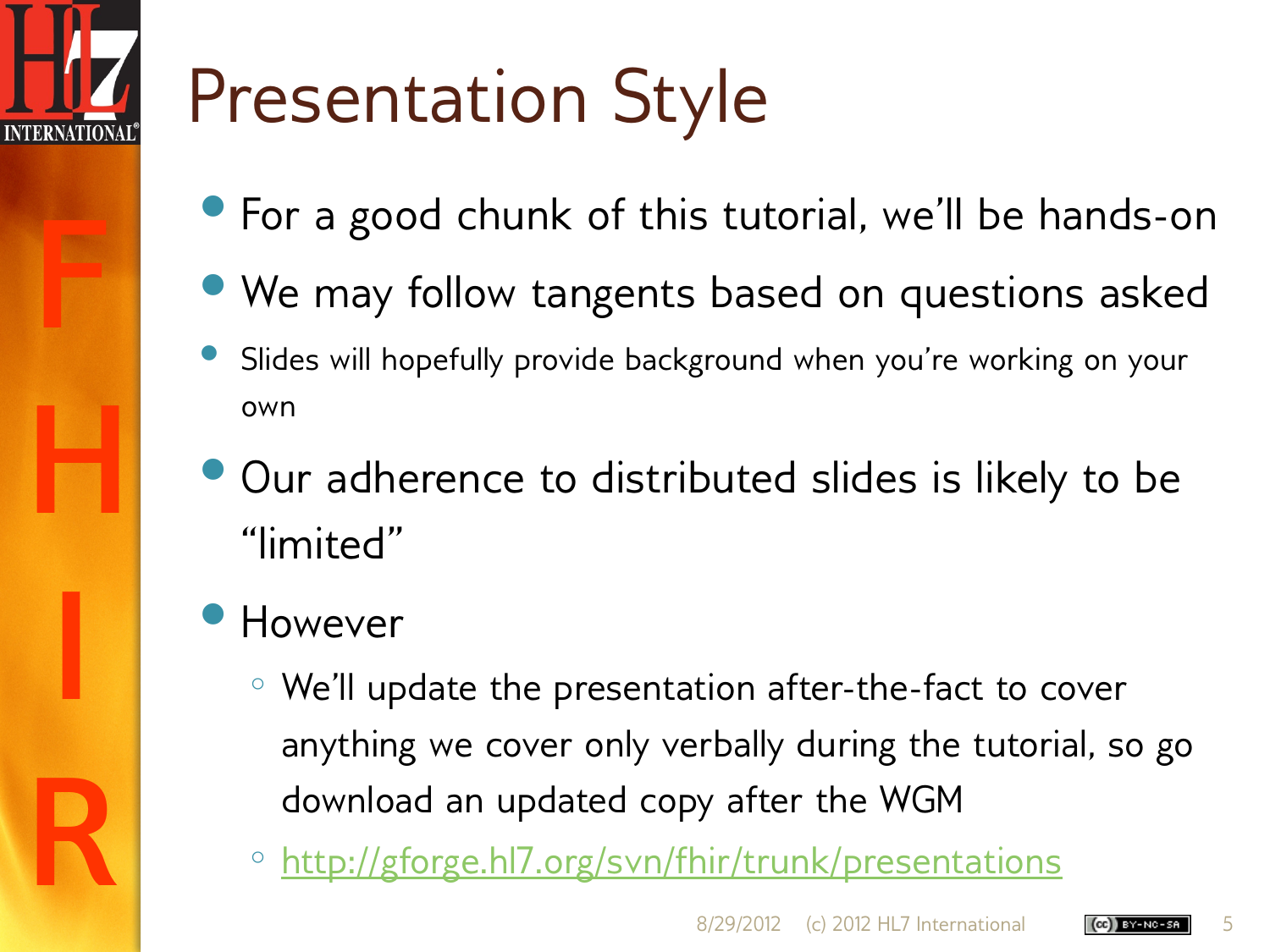

# Presentation Style
For a good chunk of this tutorial, we’ll be hands-on
We may follow tangents based on questions asked
Slides will hopefully provide background when you’re working on your own
Our adherence to distributed slides is likely to be “limited”
However
We’ll update the presentation after-the-fact to cover anything we cover only verbally during the tutorial, so go download an updated copy after the WGM
http://gforge.hl7.org/svn/fhir/trunk/presentations

8/29/2012
(c) 2012 HL7 International
5